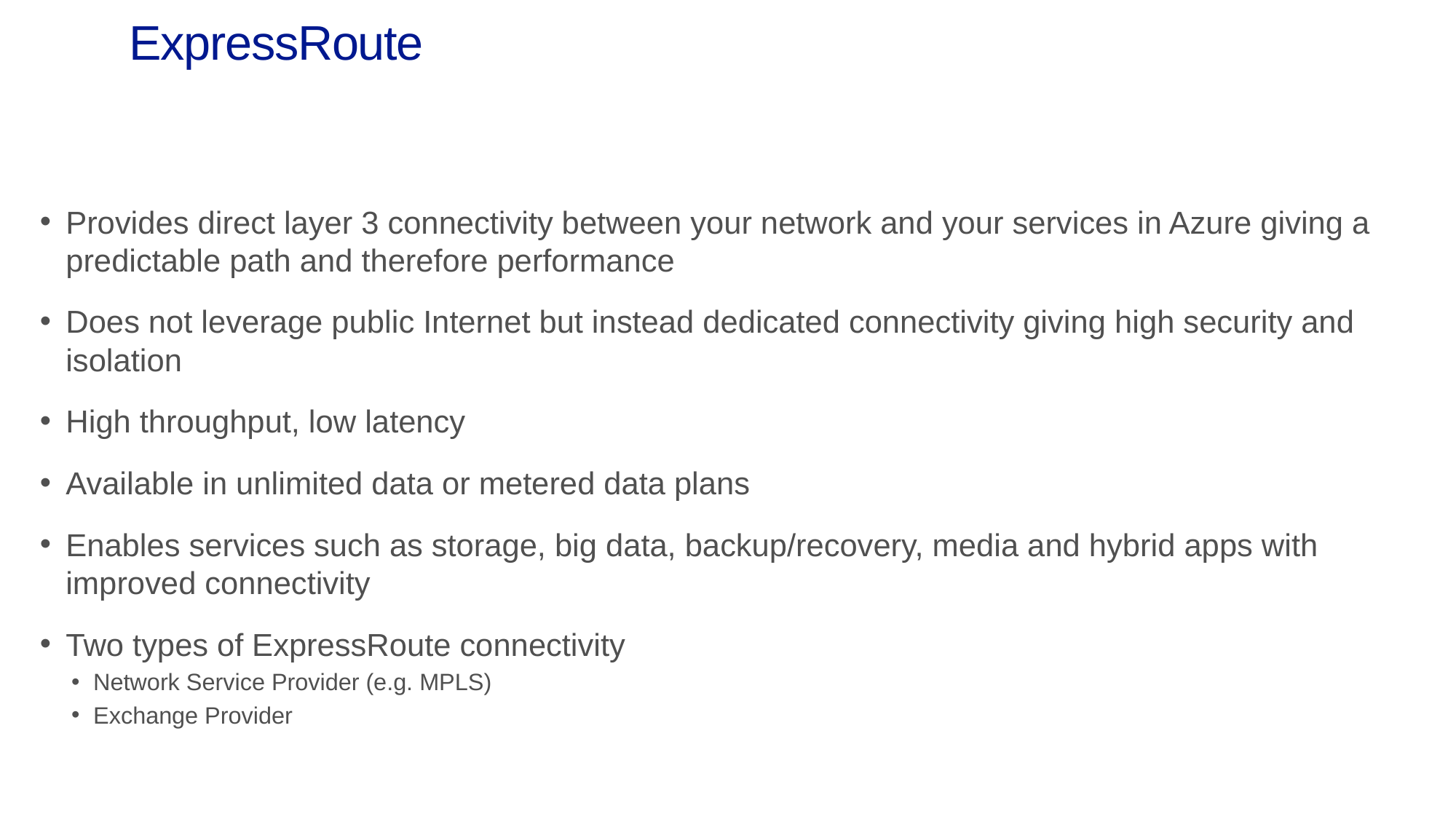

# ExpressRoute
Provides direct layer 3 connectivity between your network and your services in Azure giving a predictable path and therefore performance
Does not leverage public Internet but instead dedicated connectivity giving high security and isolation
High throughput, low latency
Available in unlimited data or metered data plans
Enables services such as storage, big data, backup/recovery, media and hybrid apps with improved connectivity
Two types of ExpressRoute connectivity
Network Service Provider (e.g. MPLS)
Exchange Provider